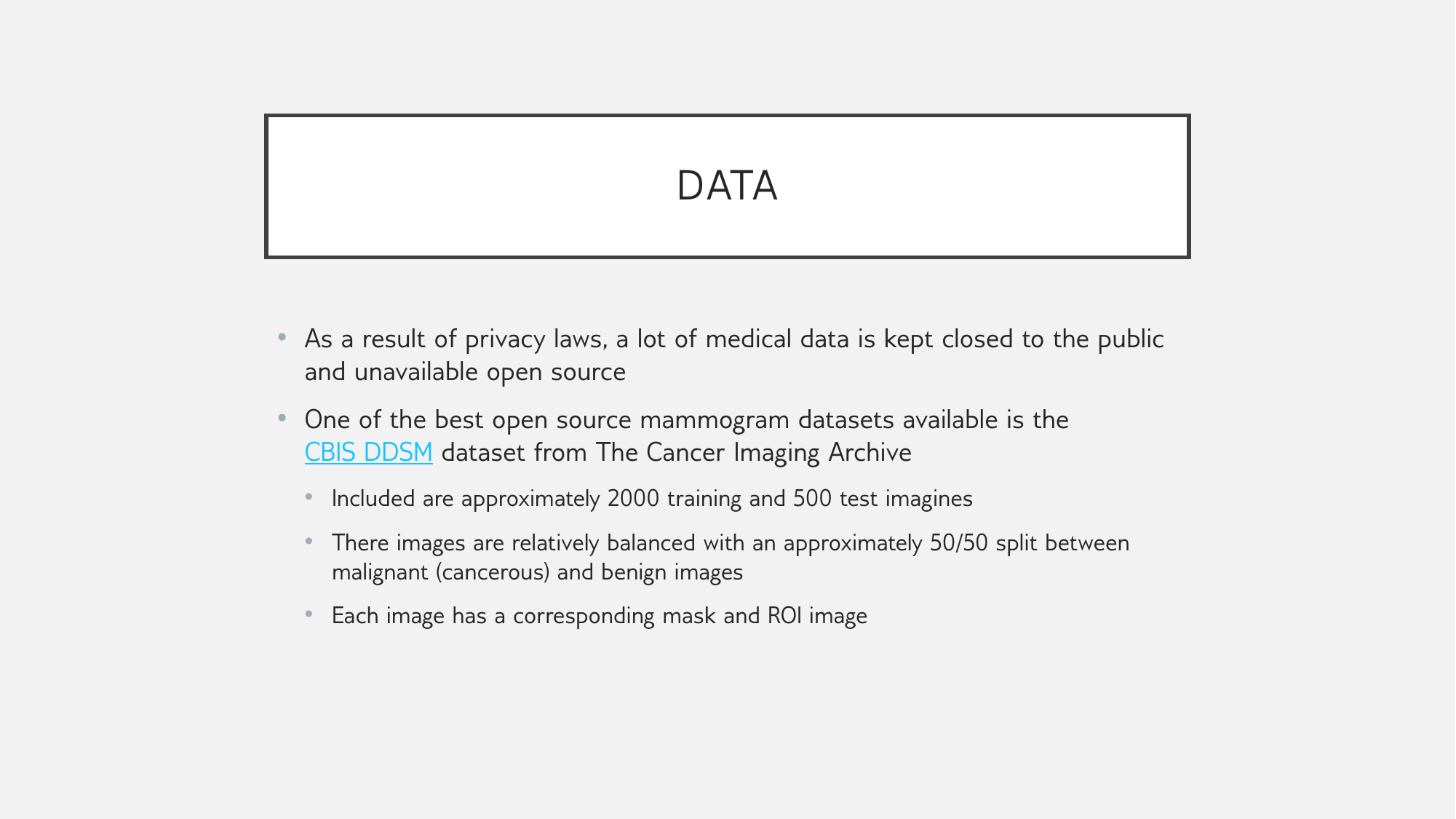

# data
As a result of privacy laws, a lot of medical data is kept closed to the public and unavailable open source
One of the best open source mammogram datasets available is the CBIS DDSM dataset from The Cancer Imaging Archive
Included are approximately 2000 training and 500 test imagines
There images are relatively balanced with an approximately 50/50 split between malignant (cancerous) and benign images
Each image has a corresponding mask and ROI image